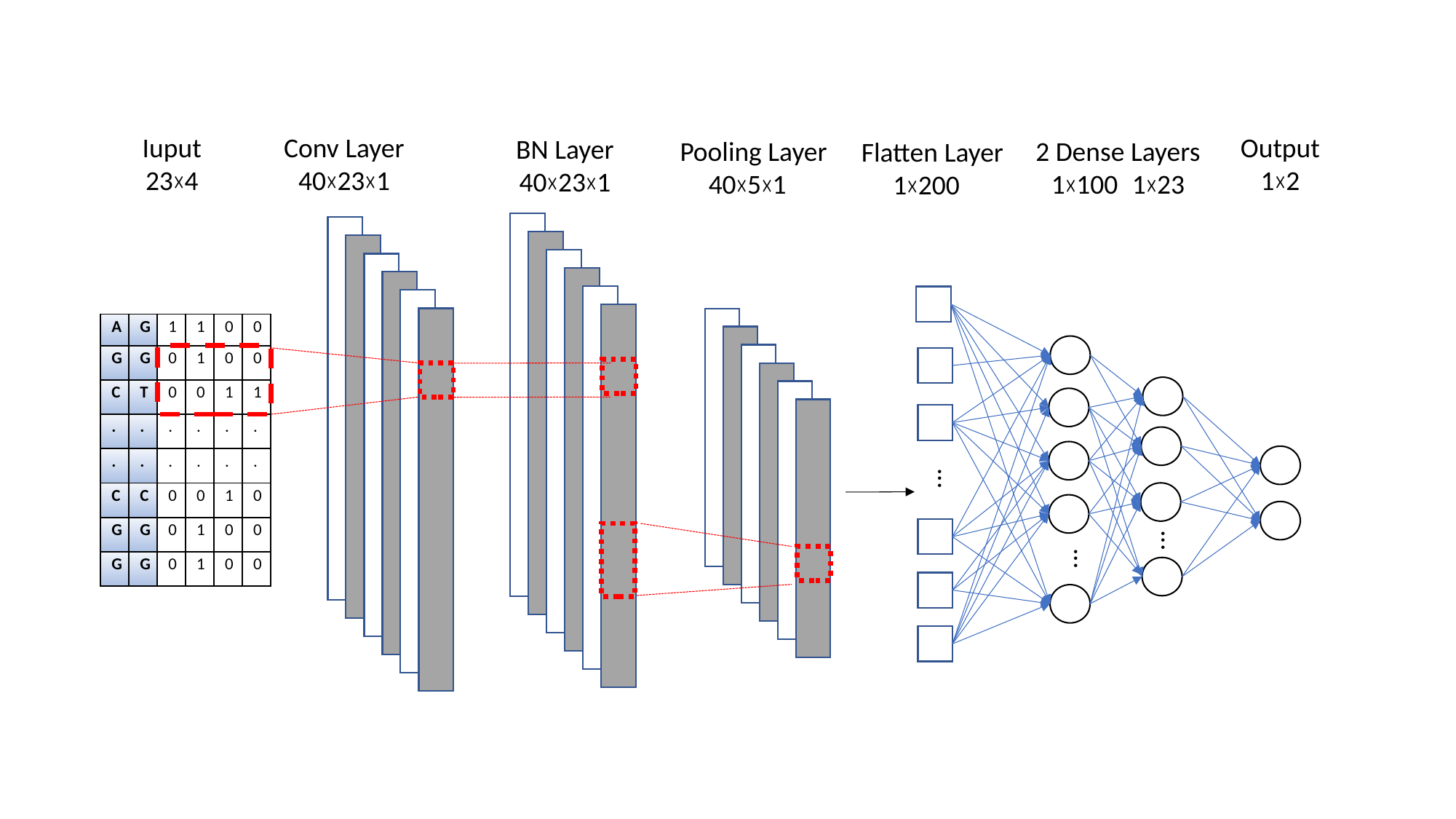

Conv Layer
40☓23☓1

Iuput
23☓4

Output
1☓2

BN Layer
40☓23☓1

Pooling Layer
40☓5☓1

2 Dense Layers
1☓100   1☓23

Flatten Layer
1☓200

| A | G | 1 | 1 | 0 | 0 |
| --- | --- | --- | --- | --- | --- |
| G | G | 0 | 1 | 0 | 0 |
| C | T | 0 | 0 | 1 | 1 |
| . | . | . | . | . | . |
| . | . | . | . | . | . |
| C | C | 0 | 0 | 1 | 0 |
| G | G | 0 | 1 | 0 | 0 |
| G | G | 0 | 1 | 0 | 0 |

.
...….
.

.
...….
.

.
...….
.